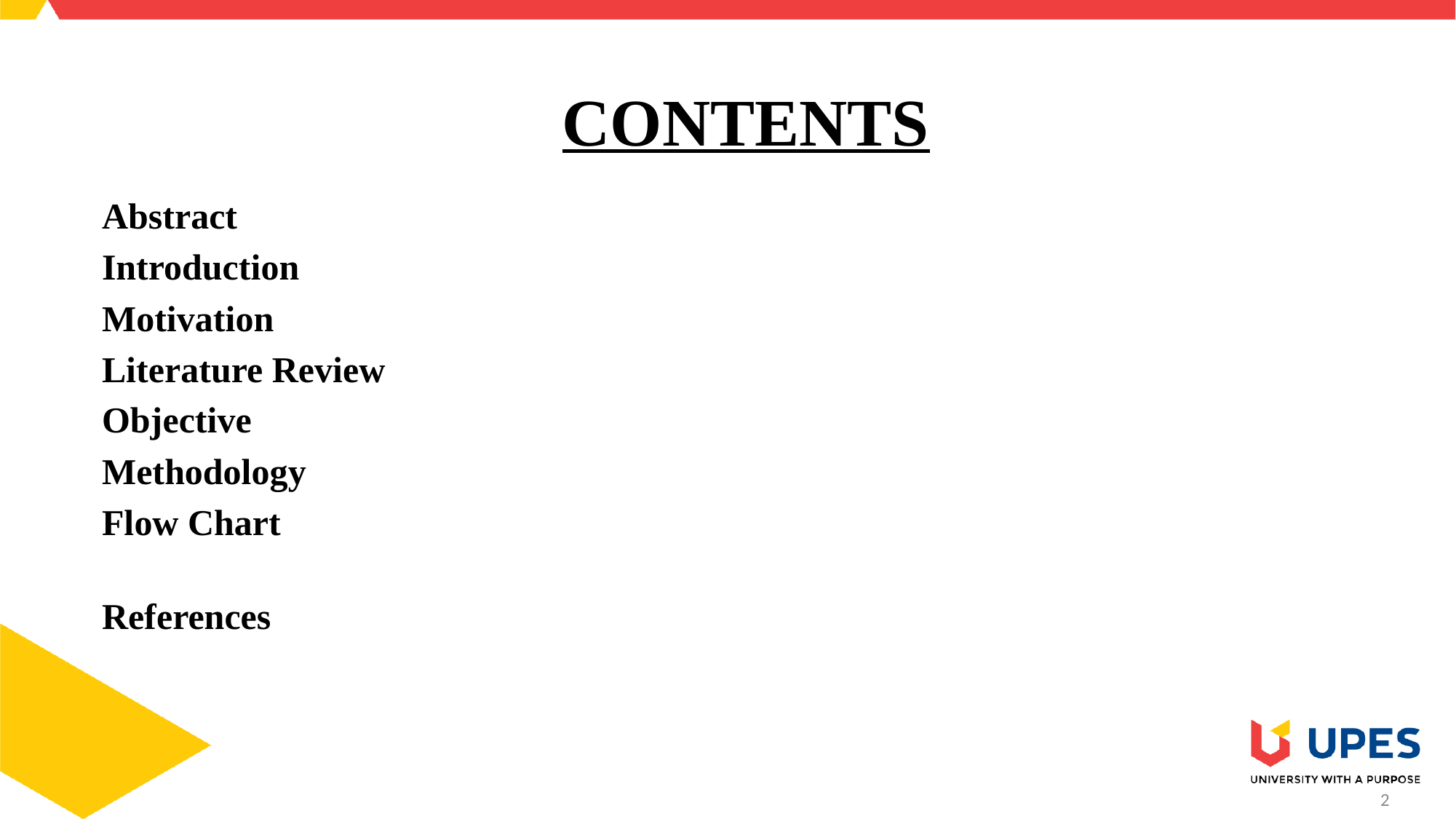

# CONTENTS
Abstract
Introduction
Motivation
Literature Review
Objective
Methodology
Flow Chart
References